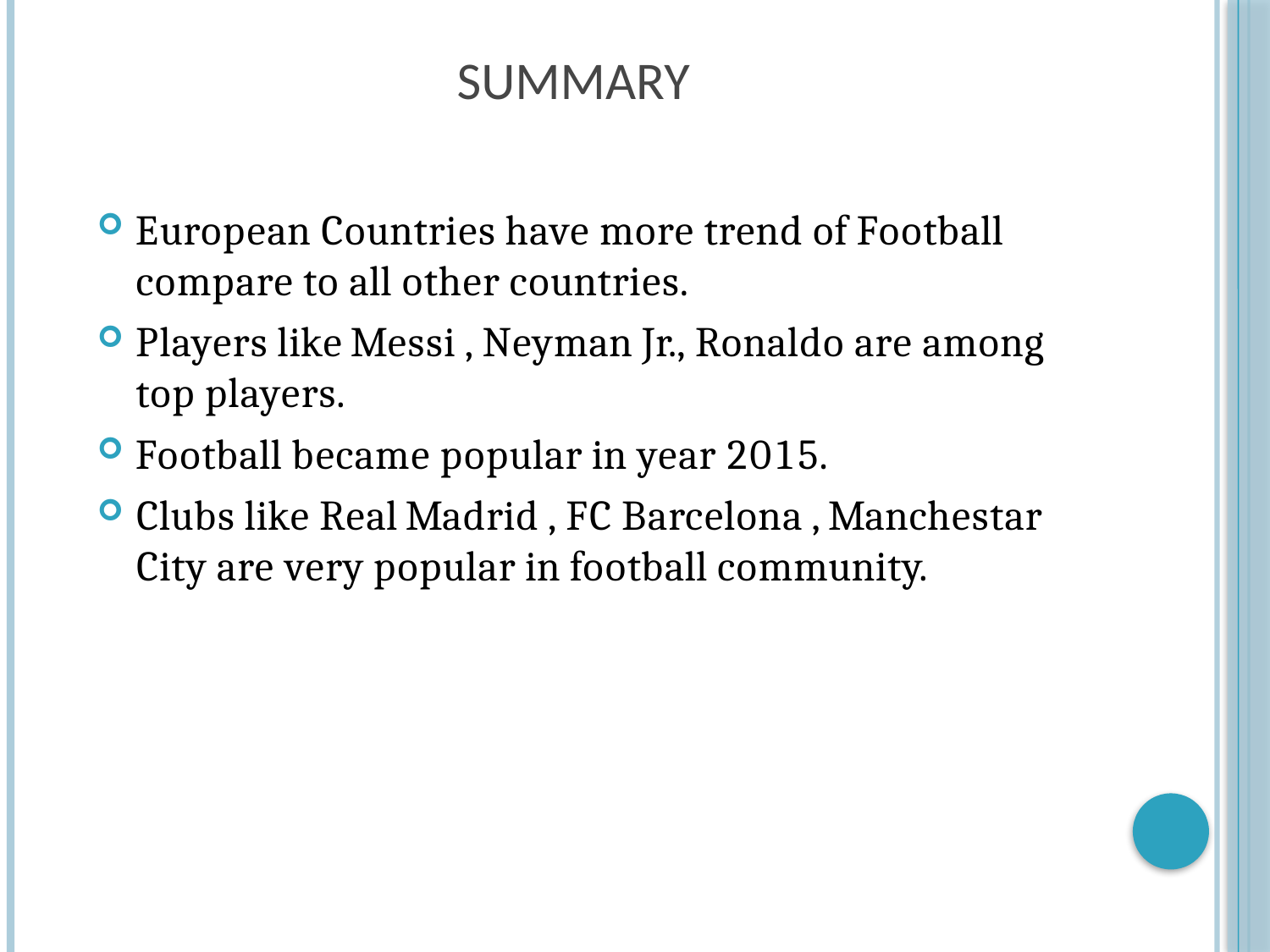

# SUMMARY
European Countries have more trend of Football compare to all other countries.
Players like Messi , Neyman Jr., Ronaldo are among top players.
Football became popular in year 2015.
Clubs like Real Madrid , FC Barcelona , Manchestar City are very popular in football community.